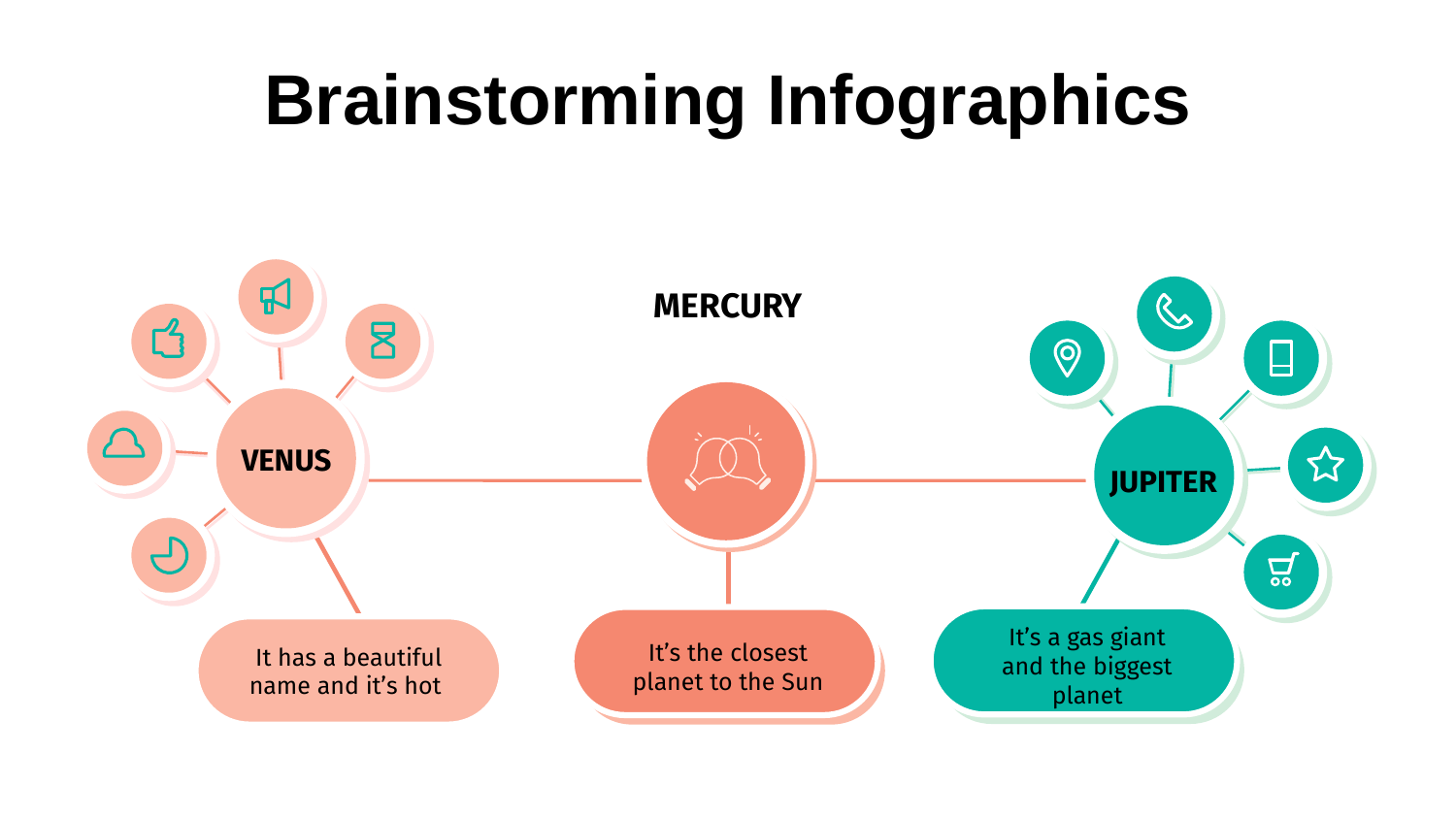

# Brainstorming Infographics

VENUS

MERCURY

JUPITER

It’s a gas giant and the biggest planet
It’s the closest planet to the Sun

It has a beautiful name and it’s hot